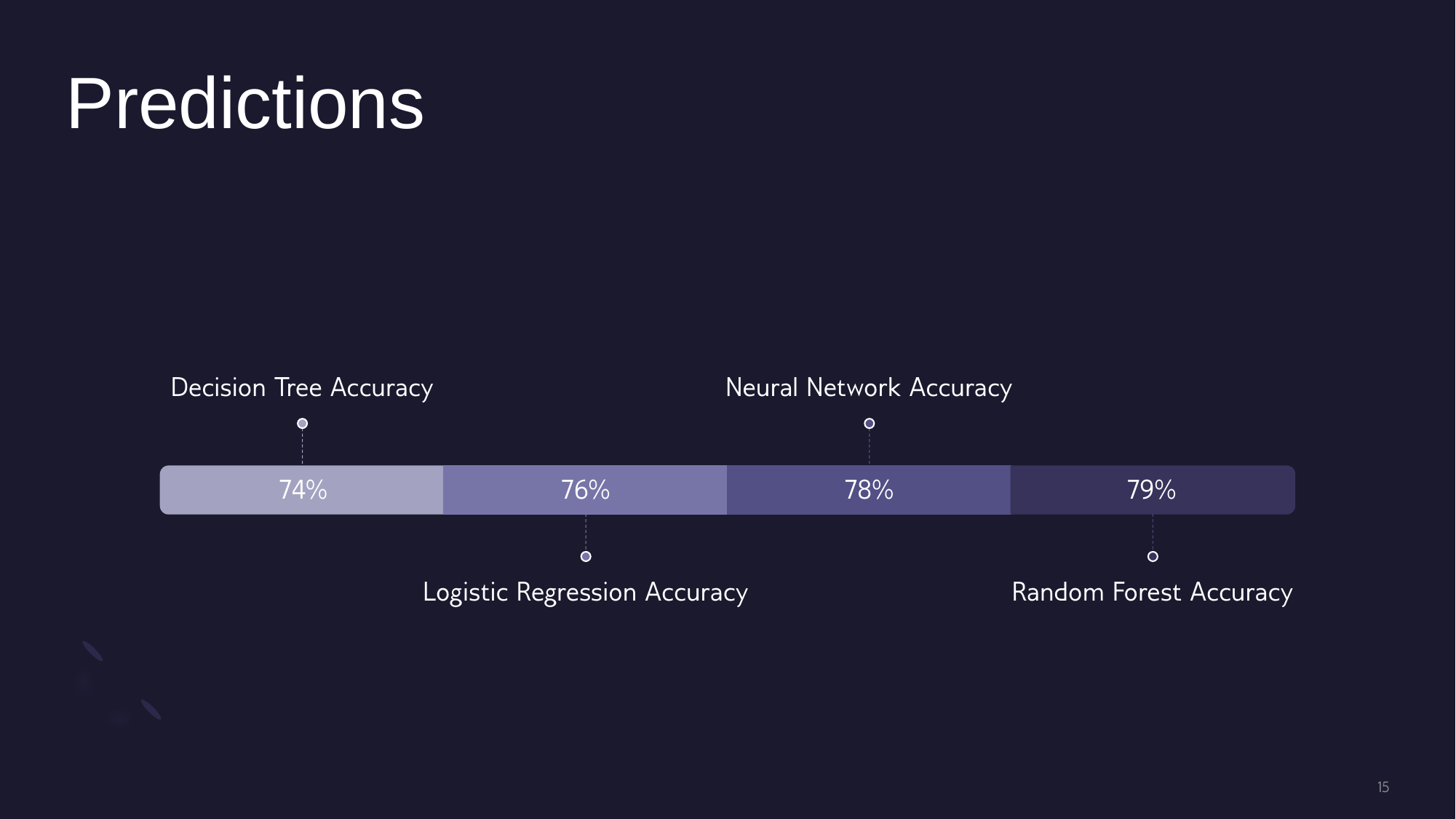

# Predictions
74%
Decision Tree Accuracy
76%
Logistic Regression Accuracy
78%
Neural Network Accuracy
79%
Random Forest Accuracy
15